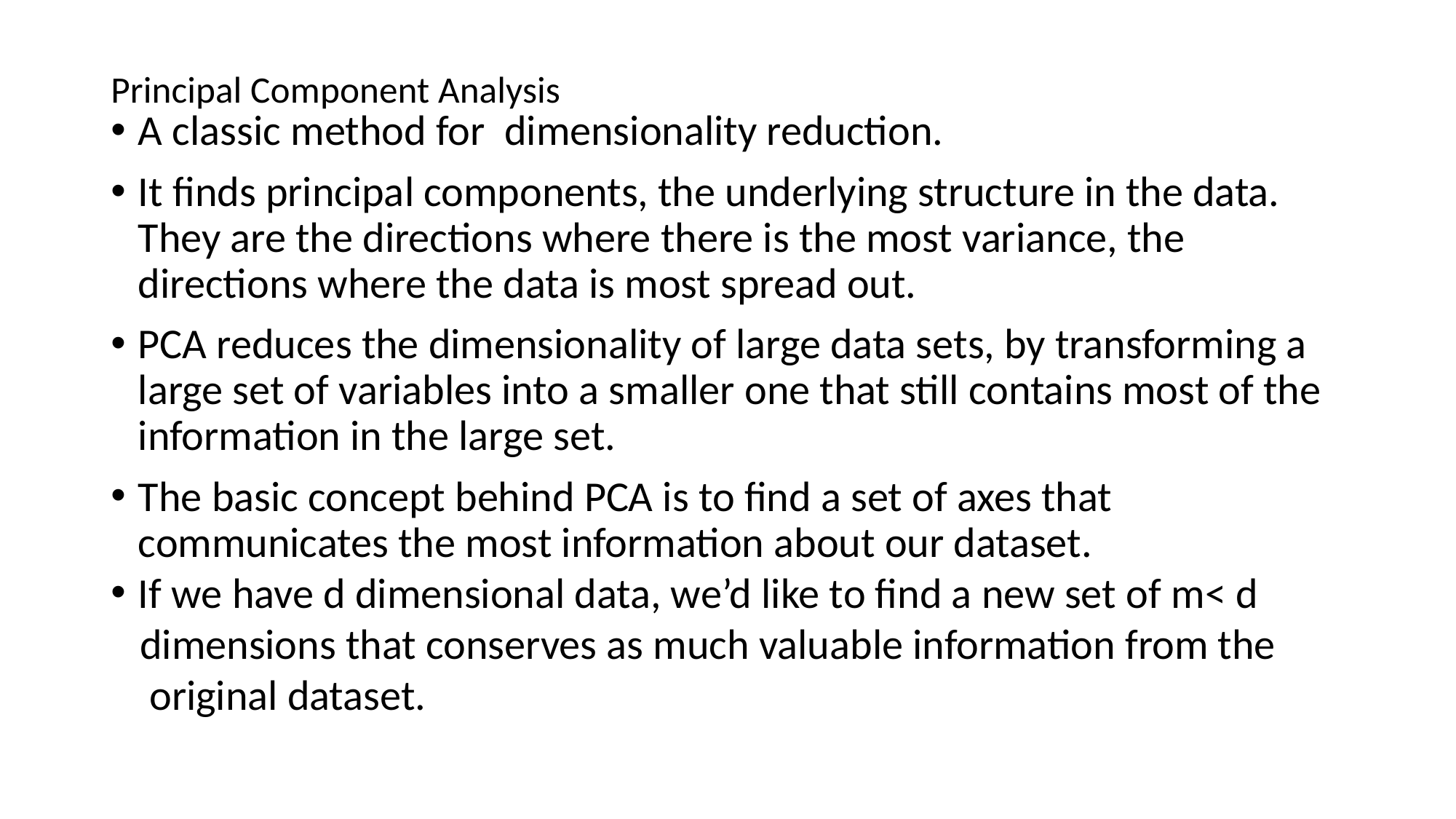

# Principal Component Analysis
A classic method for  dimensionality reduction.
It finds principal components, the underlying structure in the data. They are the directions where there is the most variance, the directions where the data is most spread out.
PCA reduces the dimensionality of large data sets, by transforming a large set of variables into a smaller one that still contains most of the information in the large set.
The basic concept behind PCA is to find a set of axes that communicates the most information about our dataset.
If we have d dimensional data, we’d like to find a new set of m< d
   dimensions that conserves as much valuable information from the
    original dataset.